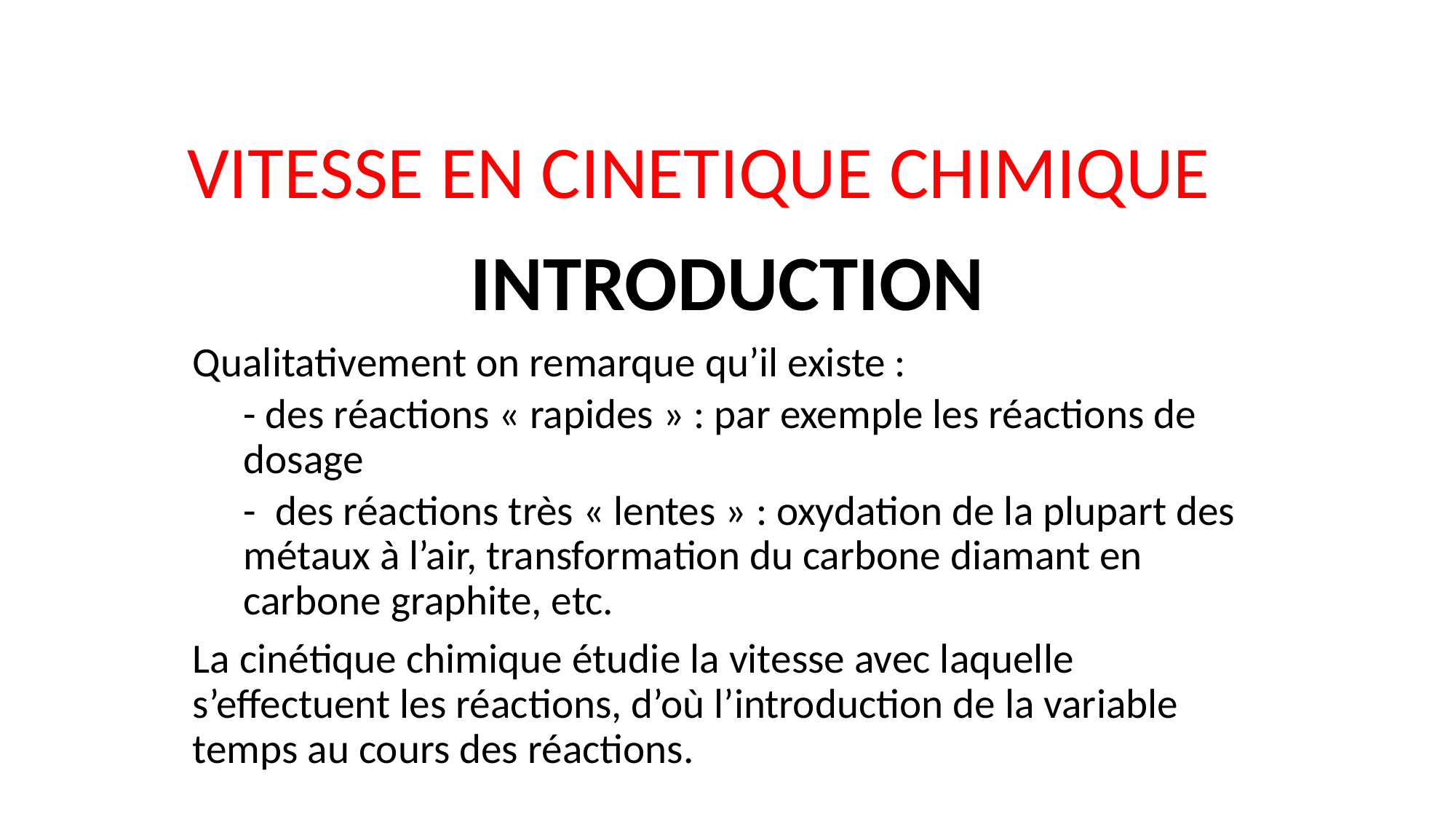

# VITESSE EN CINETIQUE CHIMIQUE
INTRODUCTION
Qualitativement on remarque qu’il existe :
- des réactions « rapides » : par exemple les réactions de dosage
-  des réactions très « lentes » : oxydation de la plupart des métaux à l’air, transformation du carbone diamant en carbone graphite, etc.
La cinétique chimique étudie la vitesse avec laquelle s’effectuent les réactions, d’où l’introduction de la variable temps au cours des réactions.